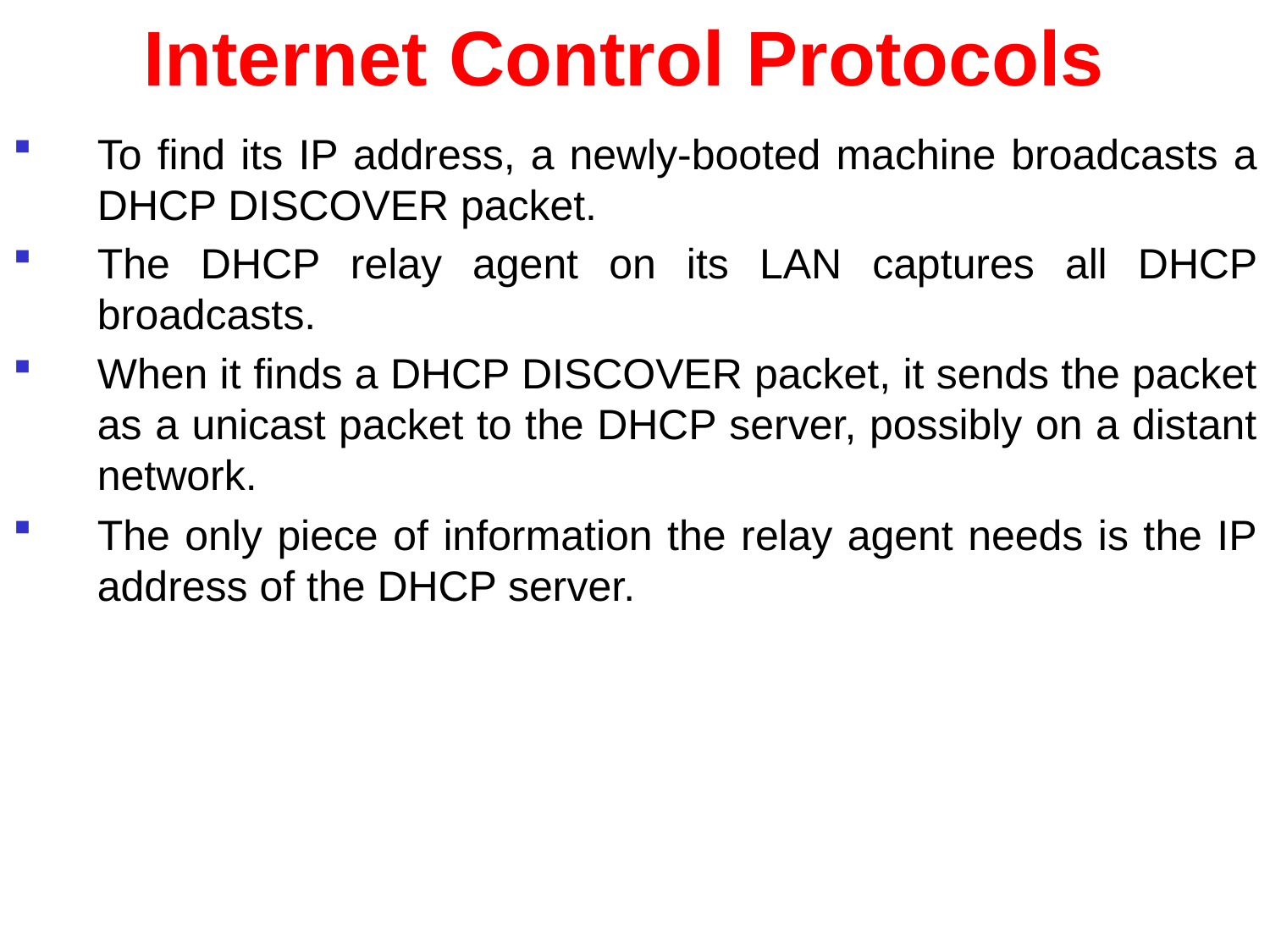

# Internet Control Protocols
To find its IP address, a newly-booted machine broadcasts a DHCP DISCOVER packet.
The DHCP relay agent on its LAN captures all DHCP broadcasts.
When it finds a DHCP DISCOVER packet, it sends the packet as a unicast packet to the DHCP server, possibly on a distant network.
The only piece of information the relay agent needs is the IP address of the DHCP server.